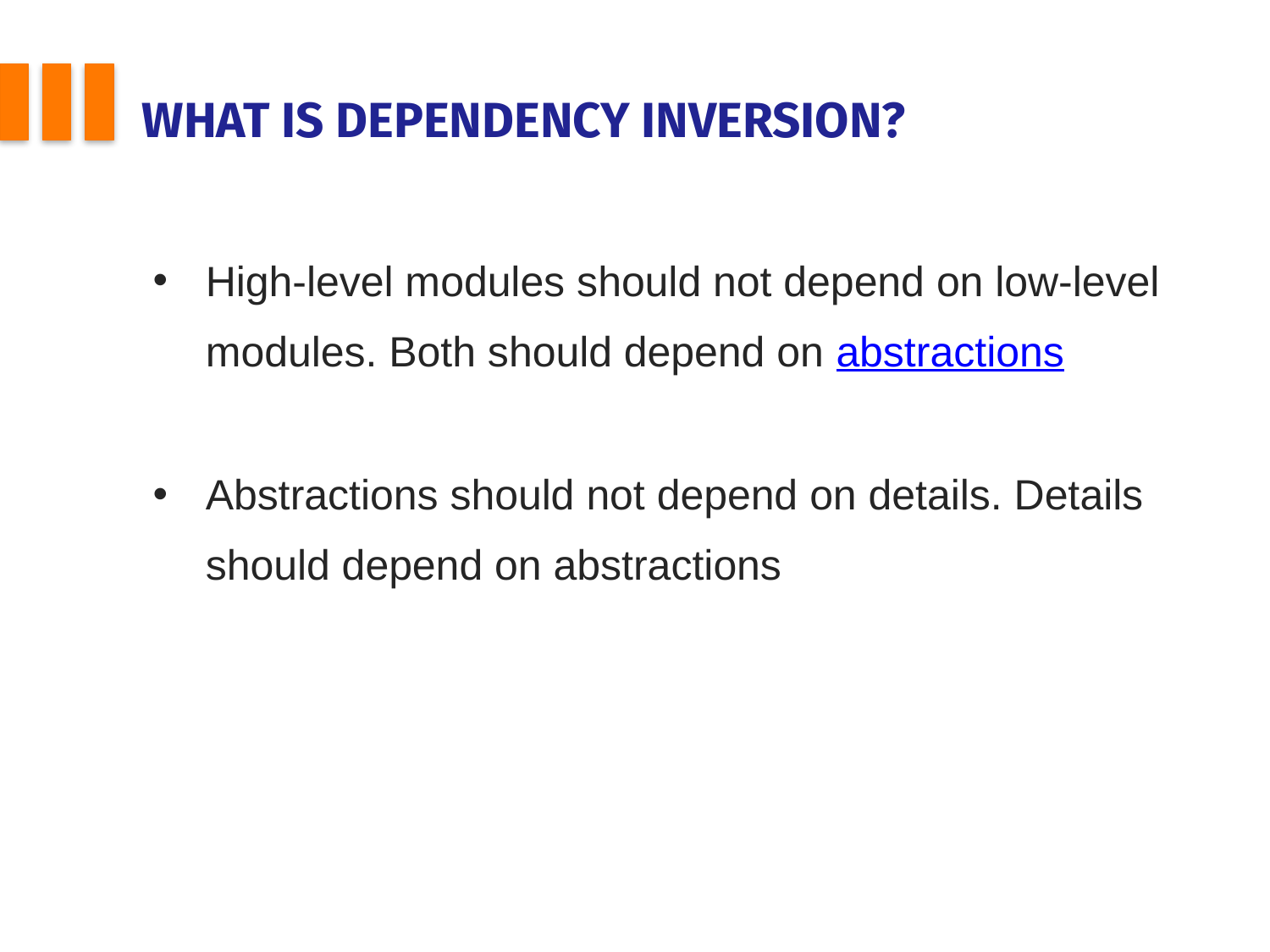

# What is Dependency Inversion?
High-level modules should not depend on low-level modules. Both should depend on abstractions

Abstractions should not depend on details. Details should depend on abstractions